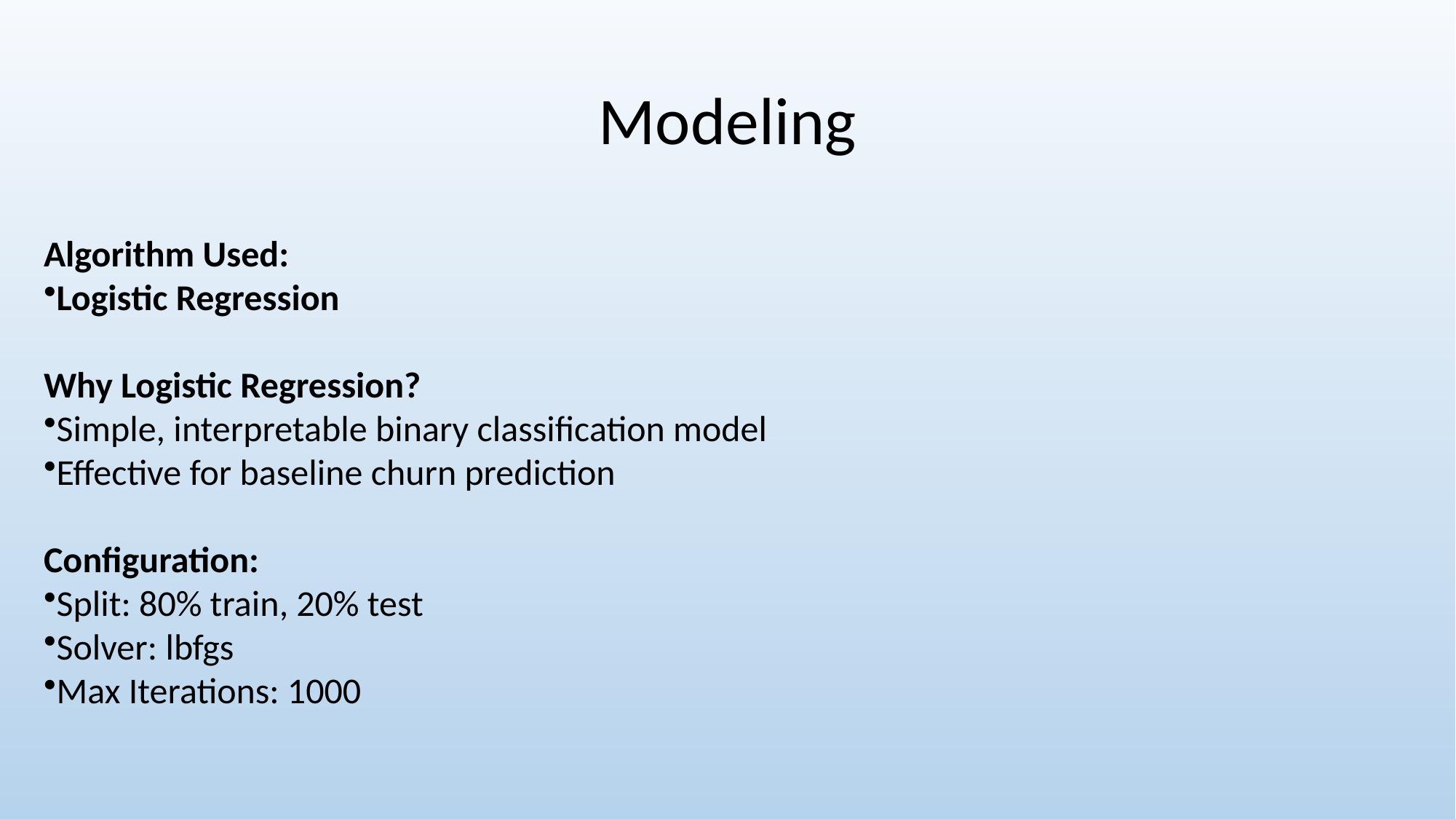

# Modeling
Algorithm Used:
Logistic Regression

Why Logistic Regression?
Simple, interpretable binary classification model
Effective for baseline churn prediction

Configuration:
Split: 80% train, 20% test
Solver: lbfgs
Max Iterations: 1000